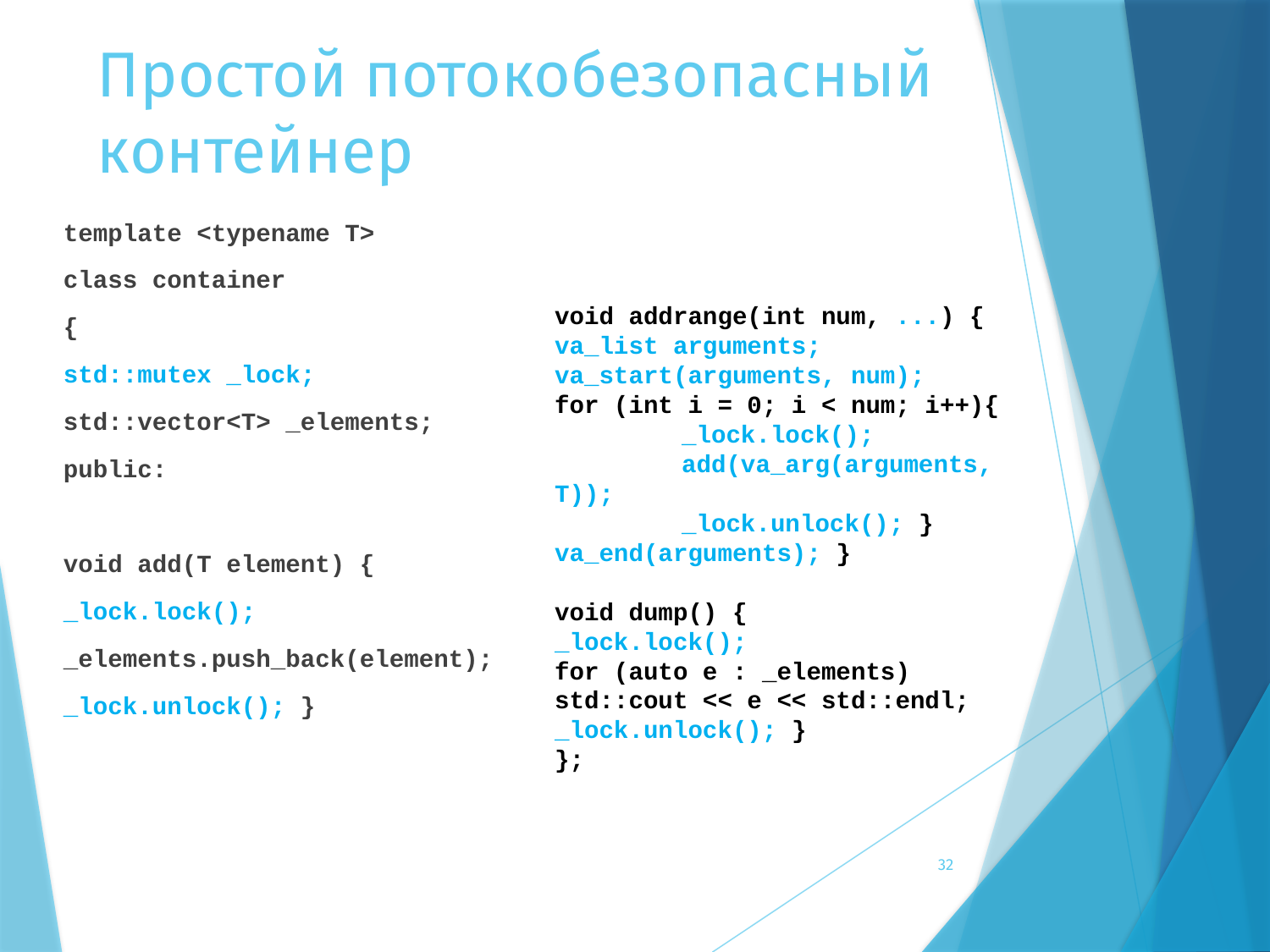

# Простой потокобезопасный контейнер
template <typename T>
class container
{
std::mutex _lock;
std::vector<T> _elements;
public:

void add(T element) {
_lock.lock();
_elements.push_back(element);
_lock.unlock(); }
void addrange(int num, ...) {
va_list arguments;
va_start(arguments, num);
for (int i = 0; i < num; i++){
	_lock.lock();
	add(va_arg(arguments, T));
	_lock.unlock(); }
va_end(arguments); }

void dump() {
_lock.lock();
for (auto e : _elements)
std::cout << e << std::endl;
_lock.unlock(); }
};
32